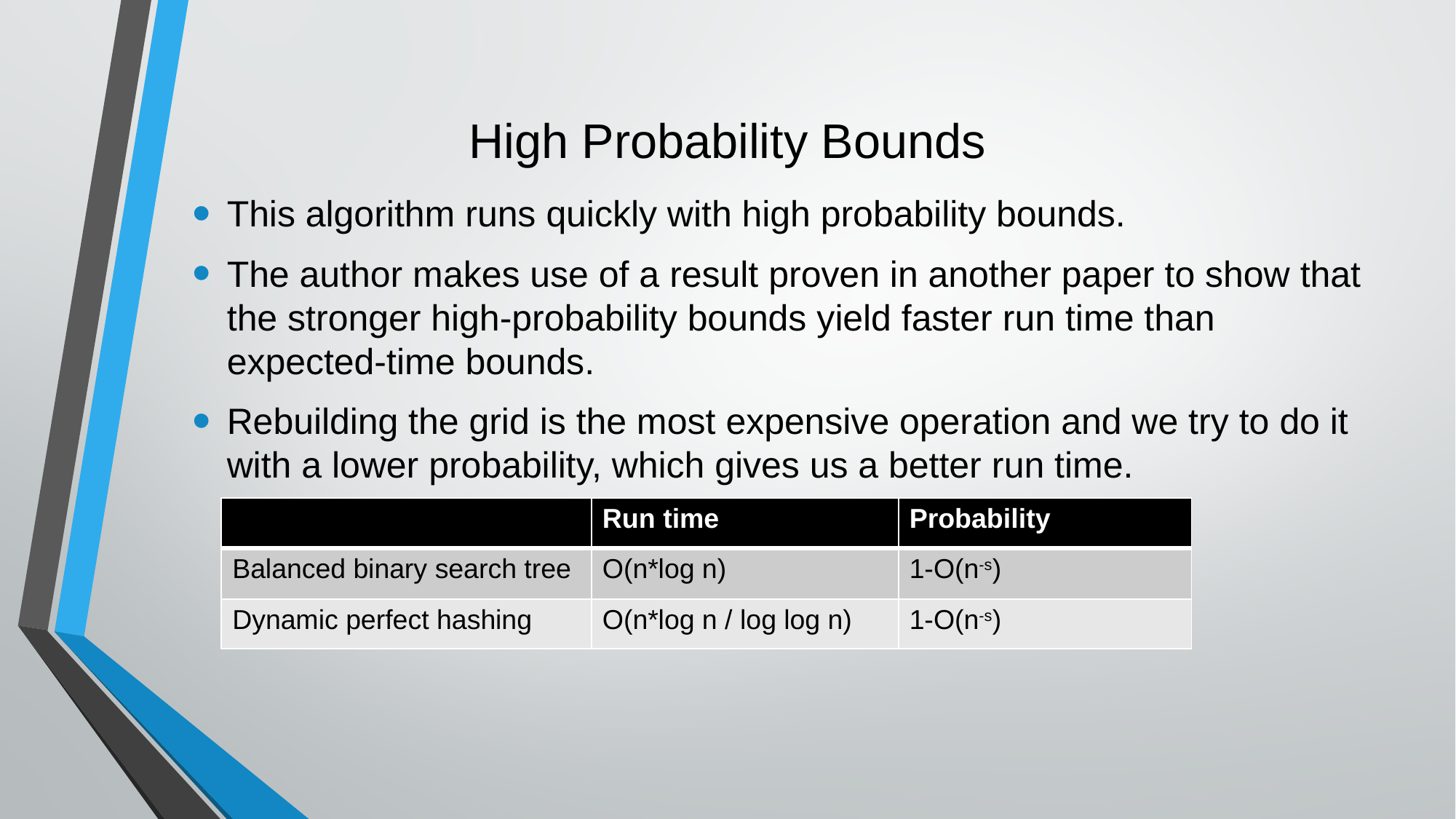

# High Probability Bounds
This algorithm runs quickly with high probability bounds.
The author makes use of a result proven in another paper to show that the stronger high-probability bounds yield faster run time than expected-time bounds.
Rebuilding the grid is the most expensive operation and we try to do it with a lower probability, which gives us a better run time.

|  | Run time | Probability |
| --- | --- | --- |
| Balanced binary search tree | O(n\*log n) | 1-O(n-s) |
| Dynamic perfect hashing | O(n\*log n / log log n) | 1-O(n-s) |